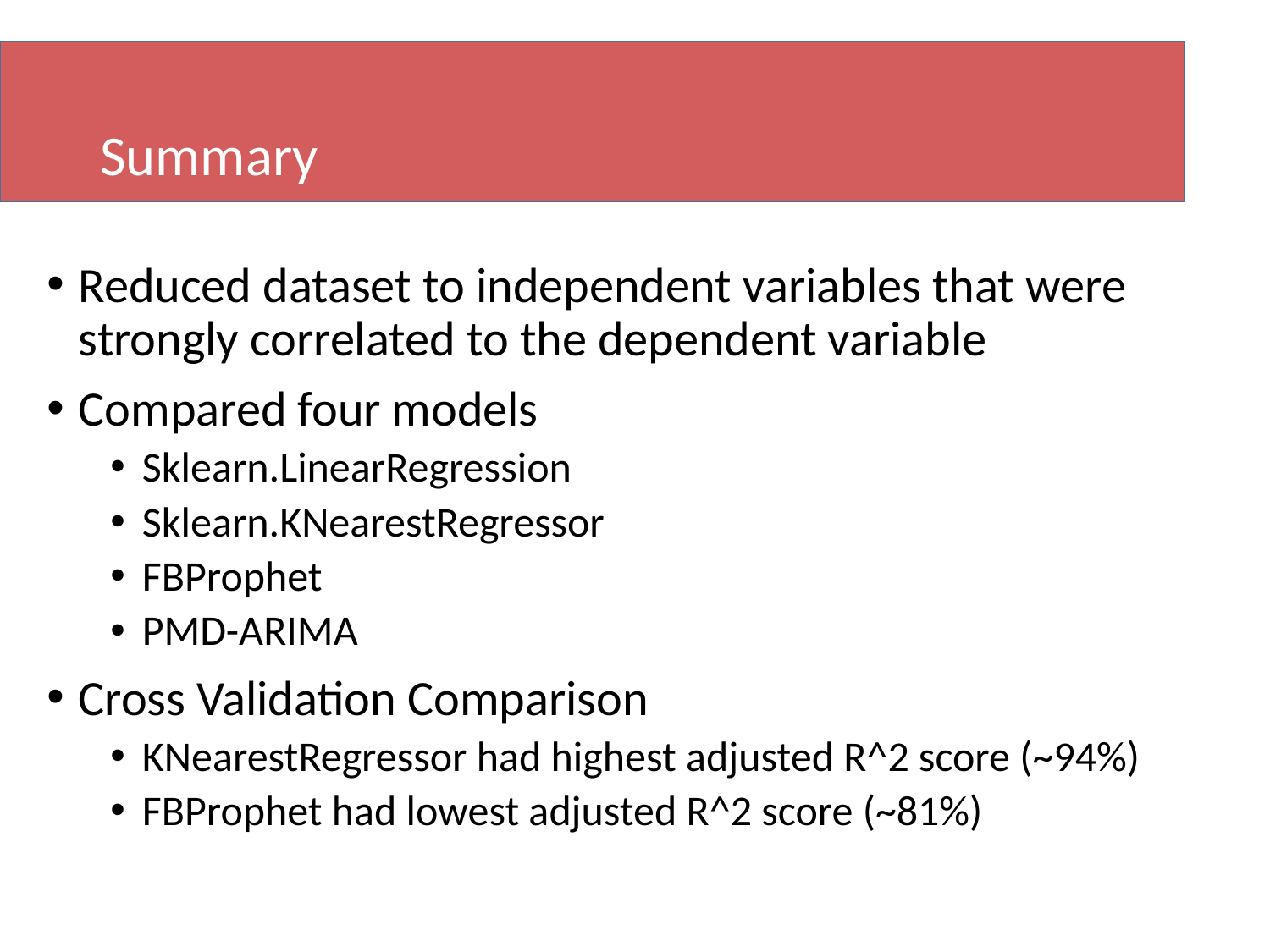

# Summary
Reduced dataset to independent variables that were strongly correlated to the dependent variable
Compared four models
Sklearn.LinearRegression
Sklearn.KNearestRegressor
FBProphet
PMD-ARIMA
Cross Validation Comparison
KNearestRegressor had highest adjusted R^2 score (~94%)
FBProphet had lowest adjusted R^2 score (~81%)